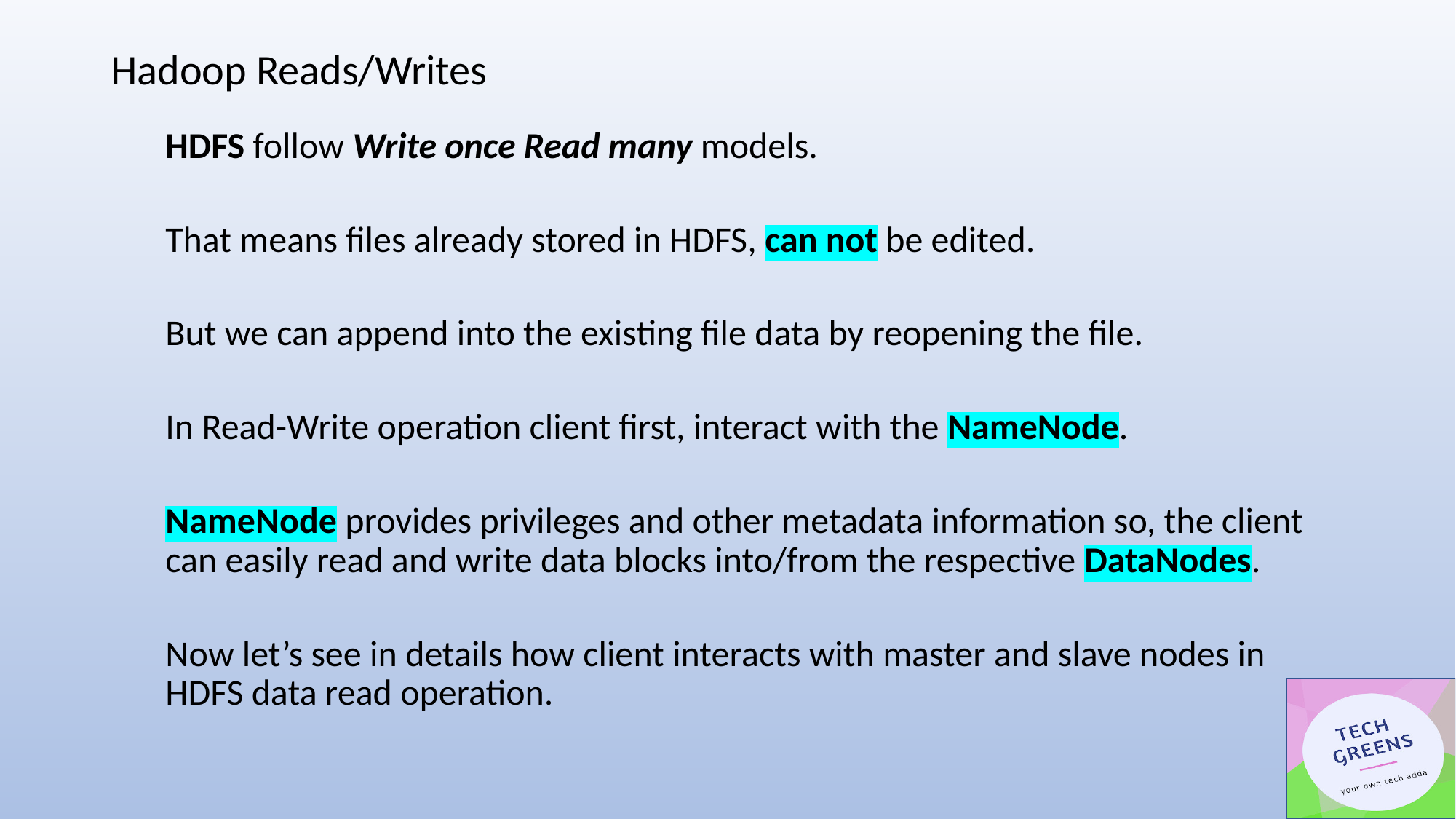

# Hadoop Reads/Writes
HDFS follow Write once Read many models.

That means files already stored in HDFS, can not be edited.

But we can append into the existing file data by reopening the file.

In Read-Write operation client first, interact with the NameNode.

NameNode provides privileges and other metadata information so, the client can easily read and write data blocks into/from the respective DataNodes.

Now let’s see in details how client interacts with master and slave nodes in HDFS data read operation.